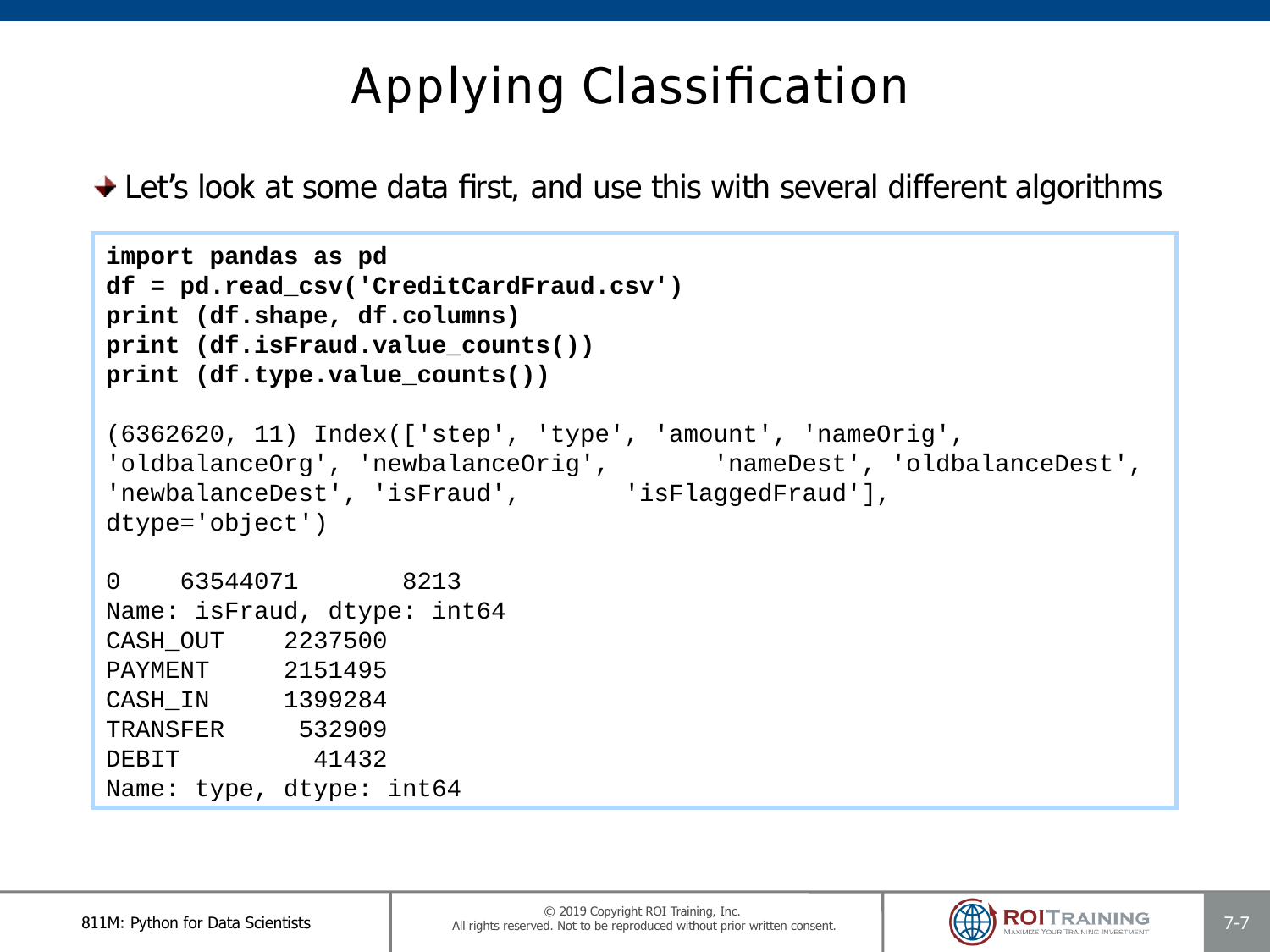

# Applying Classification
Let’s look at some data first, and use this with several different algorithms

import pandas as pd
df = pd.read_csv('CreditCardFraud.csv')
print (df.shape, df.columns)
print (df.isFraud.value_counts())
print (df.type.value_counts())

(6362620, 11) Index(['step', 'type', 'amount', 'nameOrig', 'oldbalanceOrg', 'newbalanceOrig',       'nameDest', 'oldbalanceDest', 'newbalanceDest', 'isFraud',       'isFlaggedFraud'],      dtype='object')

0    63544071       8213
Name: isFraud, dtype: int64
CASH_OUT    2237500
PAYMENT     2151495
CASH_IN     1399284
TRANSFER     532909
DEBIT         41432
Name: type, dtype: int64